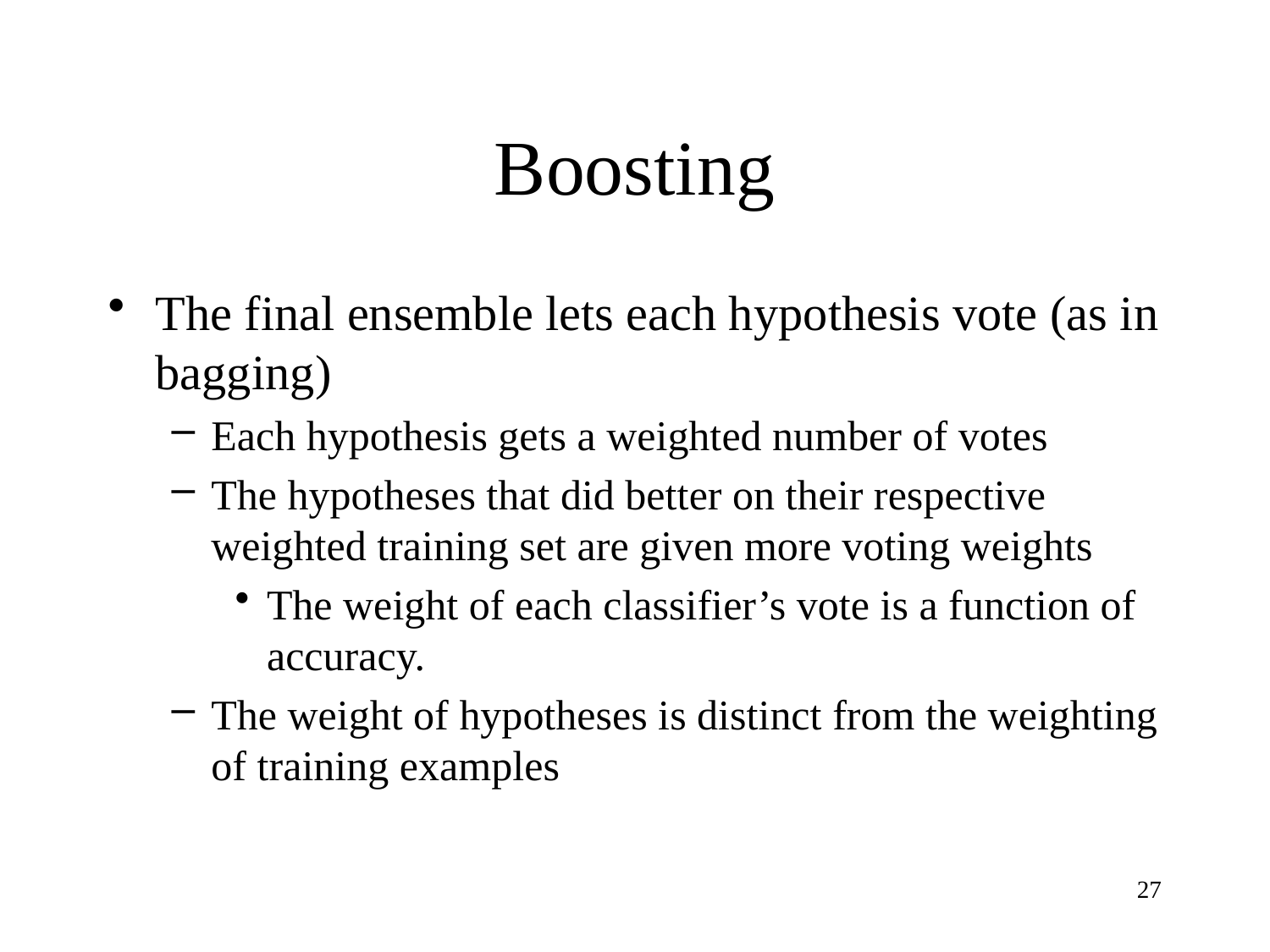

# Boosting
The final ensemble lets each hypothesis vote (as in bagging)
Each hypothesis gets a weighted number of votes
The hypotheses that did better on their respective weighted training set are given more voting weights
The weight of each classifier’s vote is a function of accuracy.
The weight of hypotheses is distinct from the weighting of training examples
27